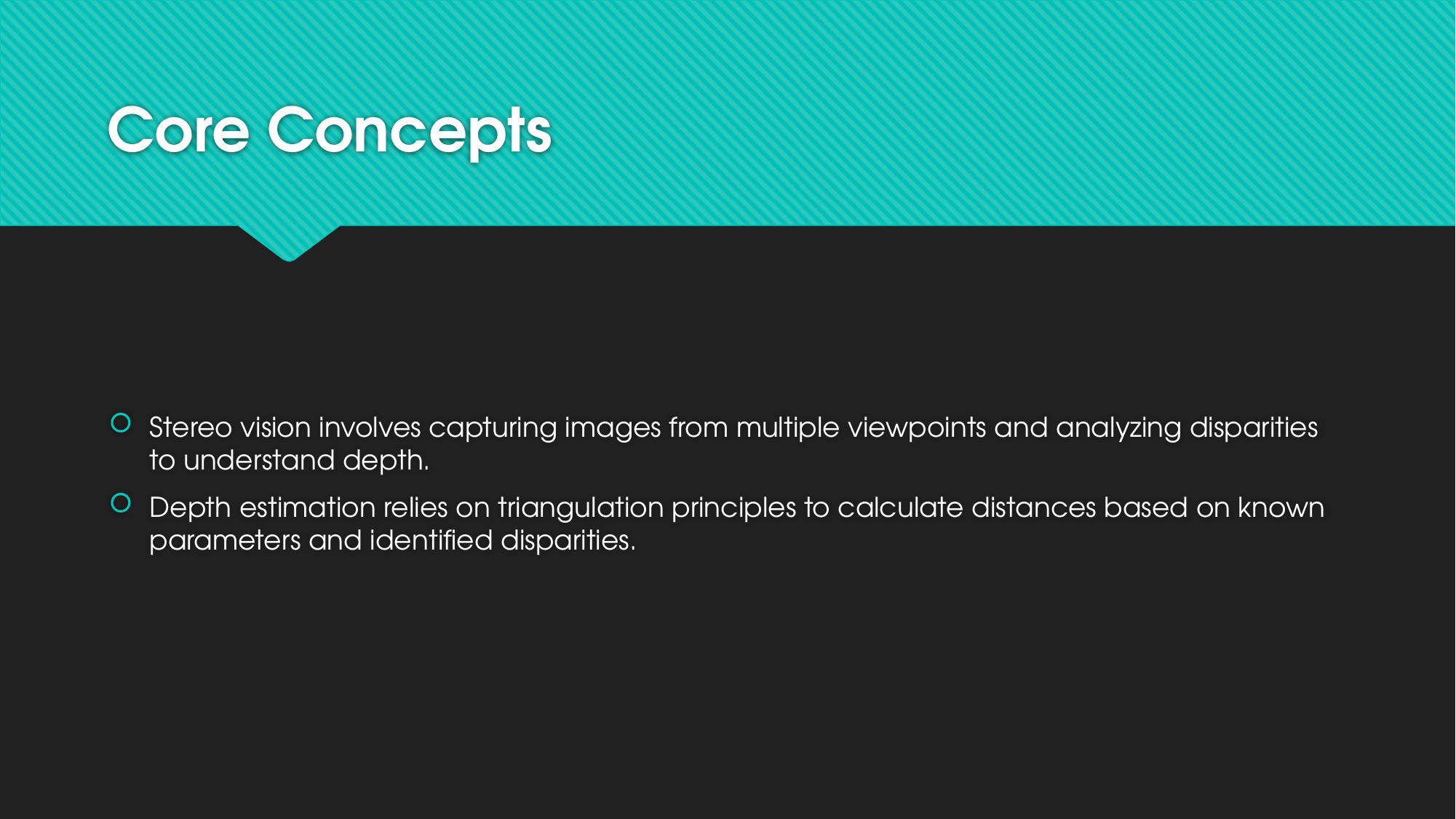

# Core Concepts
Stereo vision involves capturing images from multiple viewpoints and analyzing disparities to understand depth.
Depth estimation relies on triangulation principles to calculate distances based on known parameters and identified disparities.